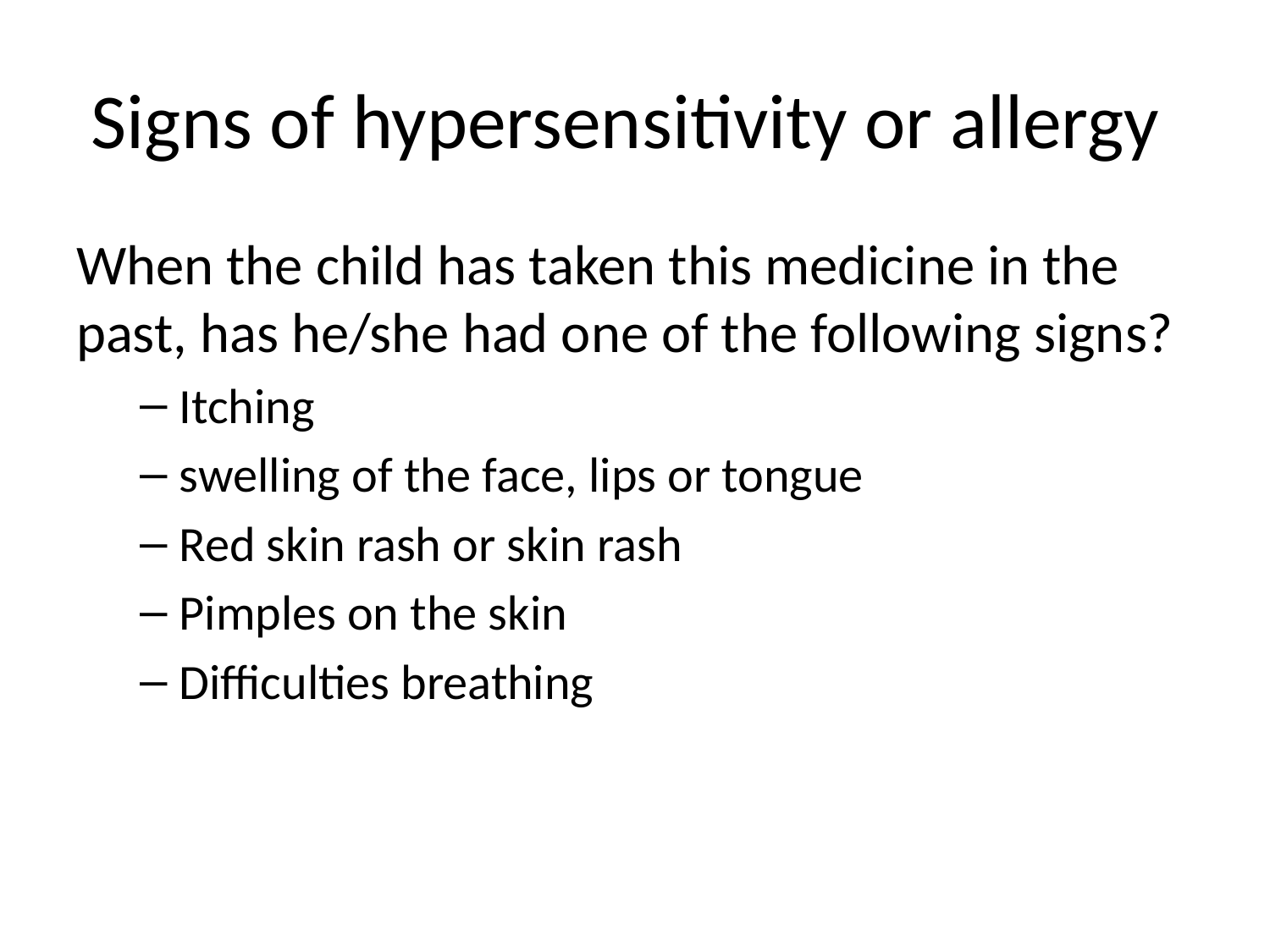

# Signs of hypersensitivity or allergy
When the child has taken this medicine in the past, has he/she had one of the following signs?
Itching
swelling of the face, lips or tongue
Red skin rash or skin rash
Pimples on the skin
Difficulties breathing